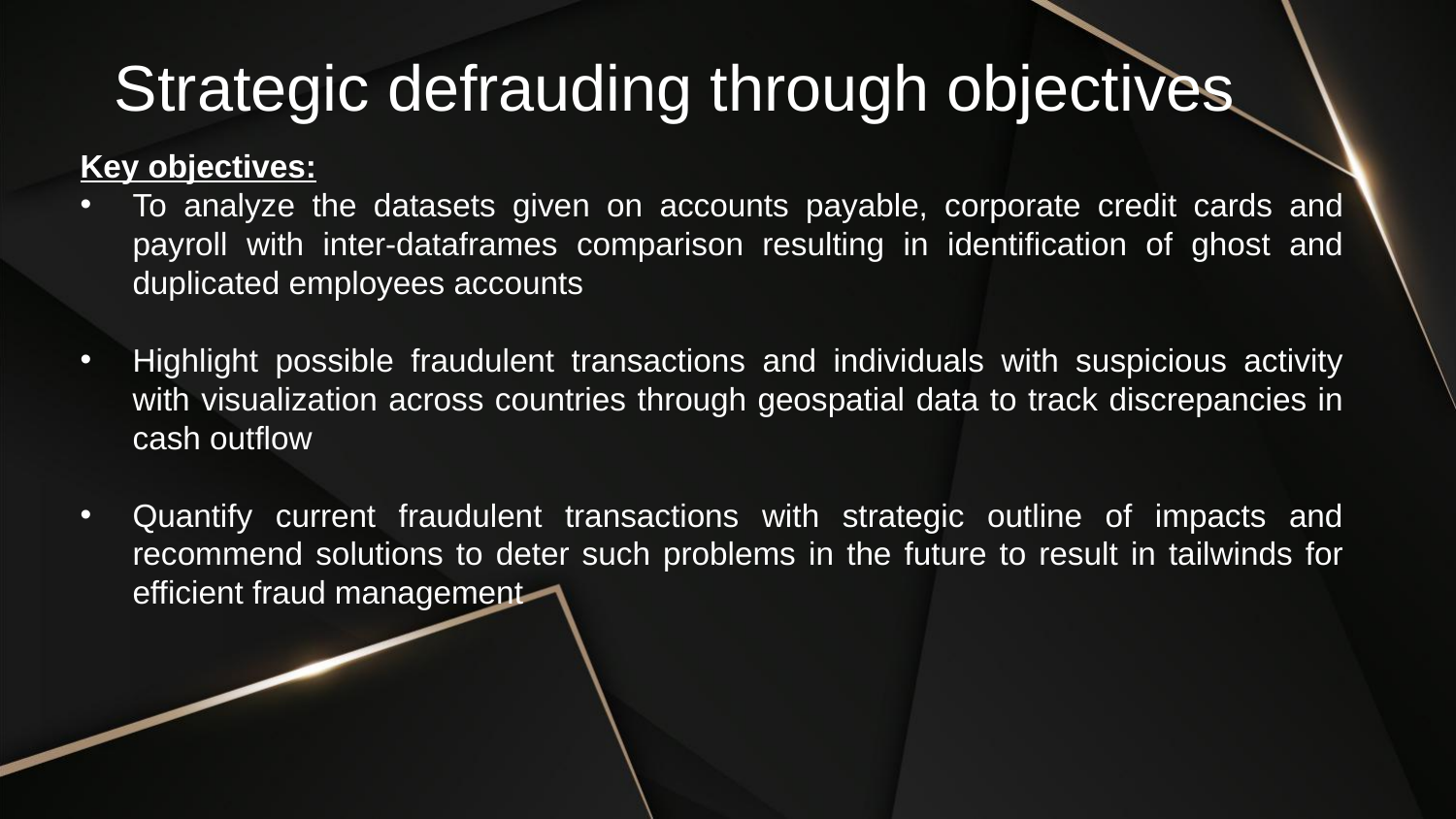

# Strategic defrauding through objectives
Key objectives:
To analyze the datasets given on accounts payable, corporate credit cards and payroll with inter-dataframes comparison resulting in identification of ghost and duplicated employees accounts

Highlight possible fraudulent transactions and individuals with suspicious activity with visualization across countries through geospatial data to track discrepancies in cash outflow

Quantify current fraudulent transactions with strategic outline of impacts and recommend solutions to deter such problems in the future to result in tailwinds for efficient fraud management